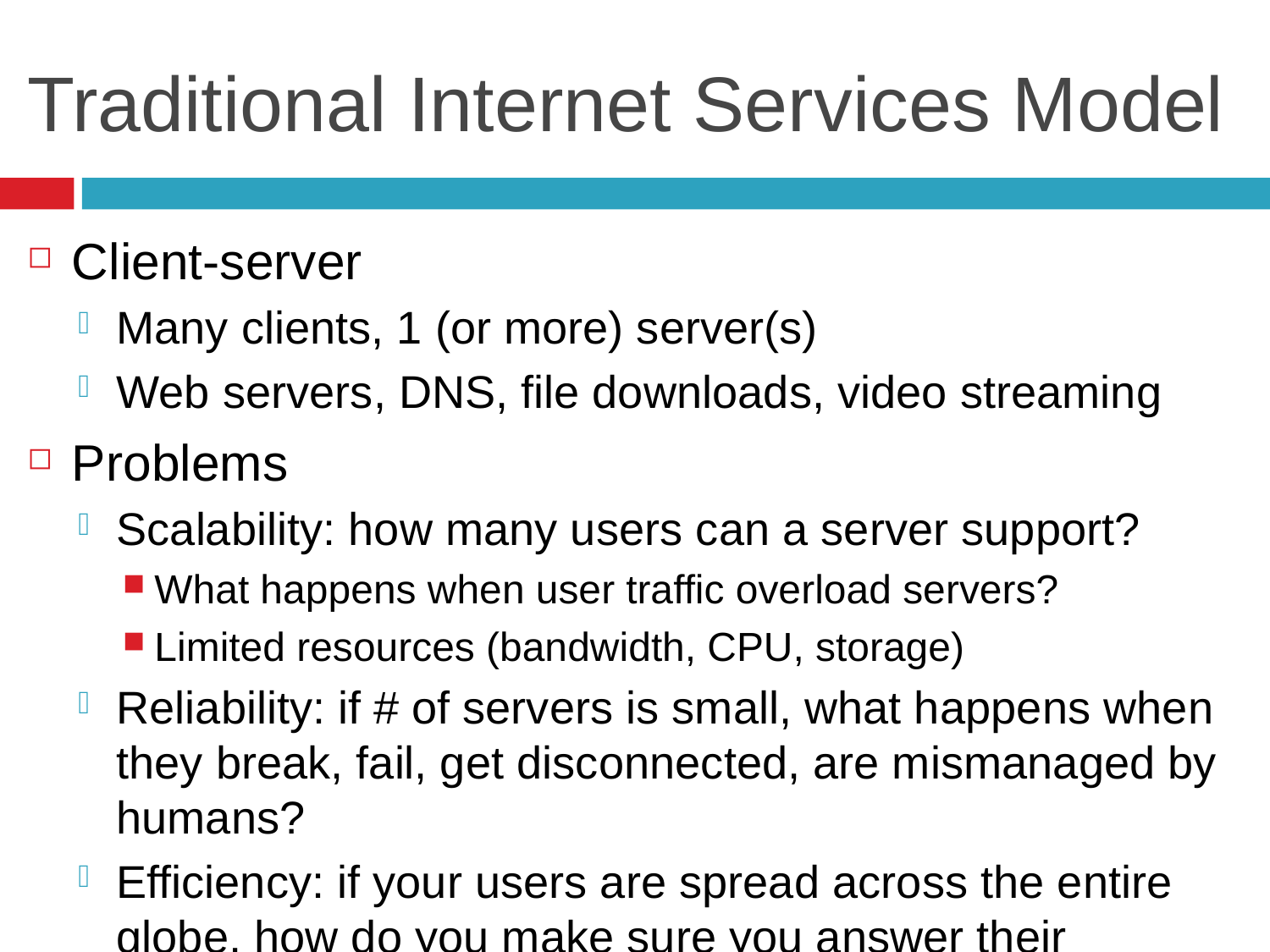

# Traditional Internet Services Model
5
Client-server
Many clients, 1 (or more) server(s)
Web servers, DNS, file downloads, video streaming
Problems
Scalability: how many users can a server support?
What happens when user traffic overload servers?
Limited resources (bandwidth, CPU, storage)
Reliability: if # of servers is small, what happens when they break, fail, get disconnected, are mismanaged by humans?
Efficiency: if your users are spread across the entire globe, how do you make sure you answer their requests quickly?